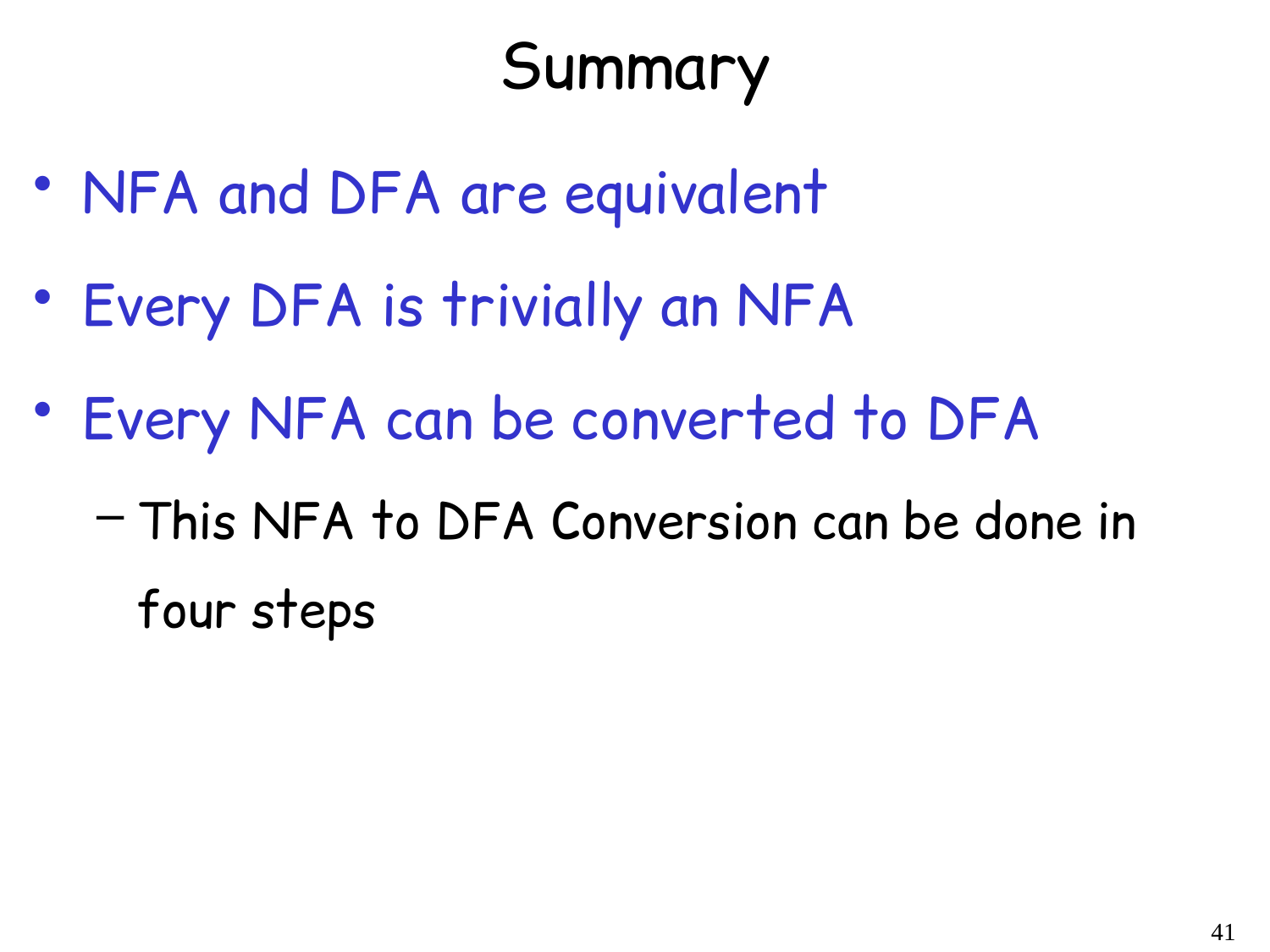

# Summary
NFA and DFA are equivalent
Every DFA is trivially an NFA
Every NFA can be converted to DFA
This NFA to DFA Conversion can be done in four steps

41